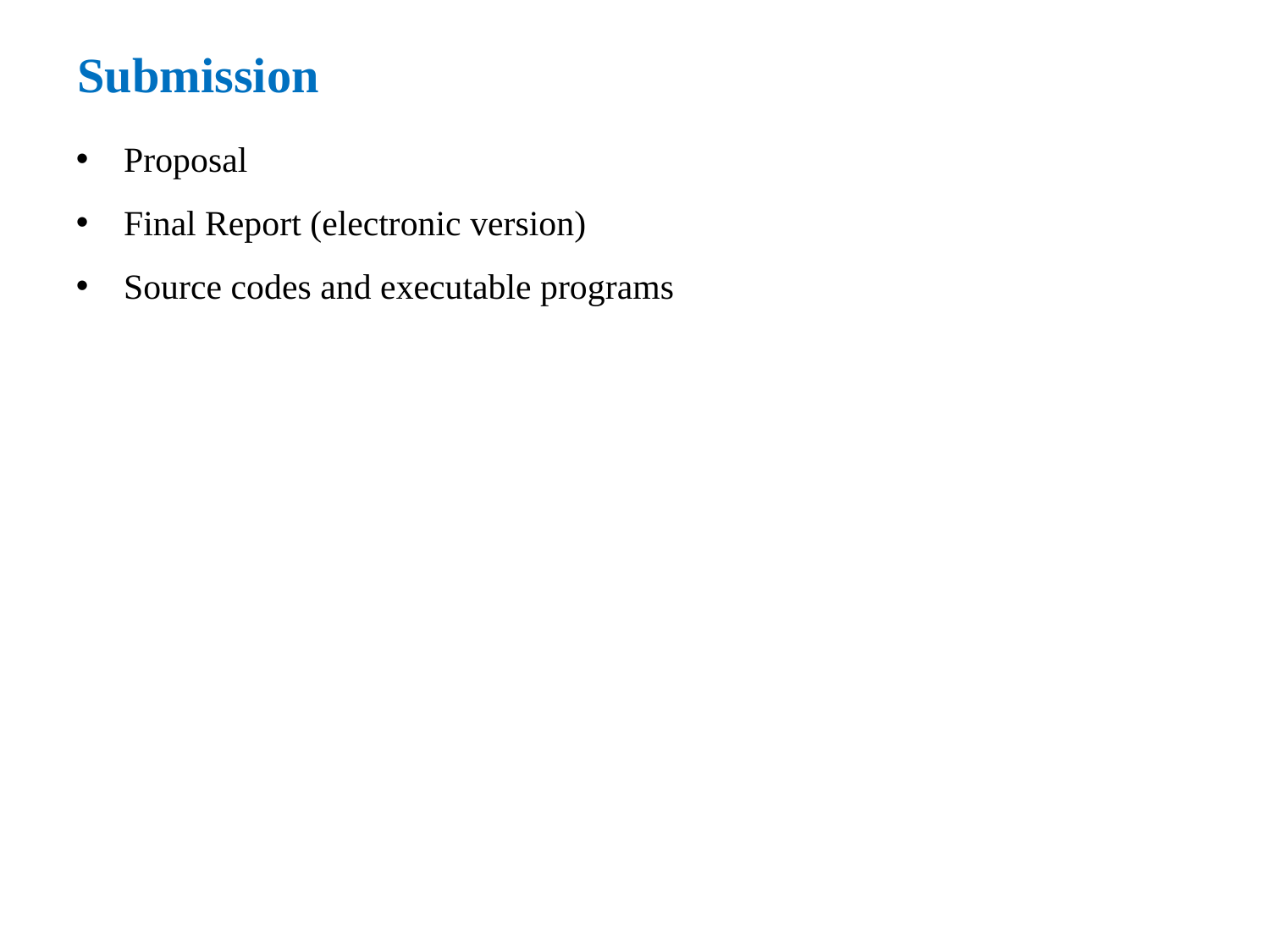

Submission
Proposal
Final Report (electronic version)
Source codes and executable programs